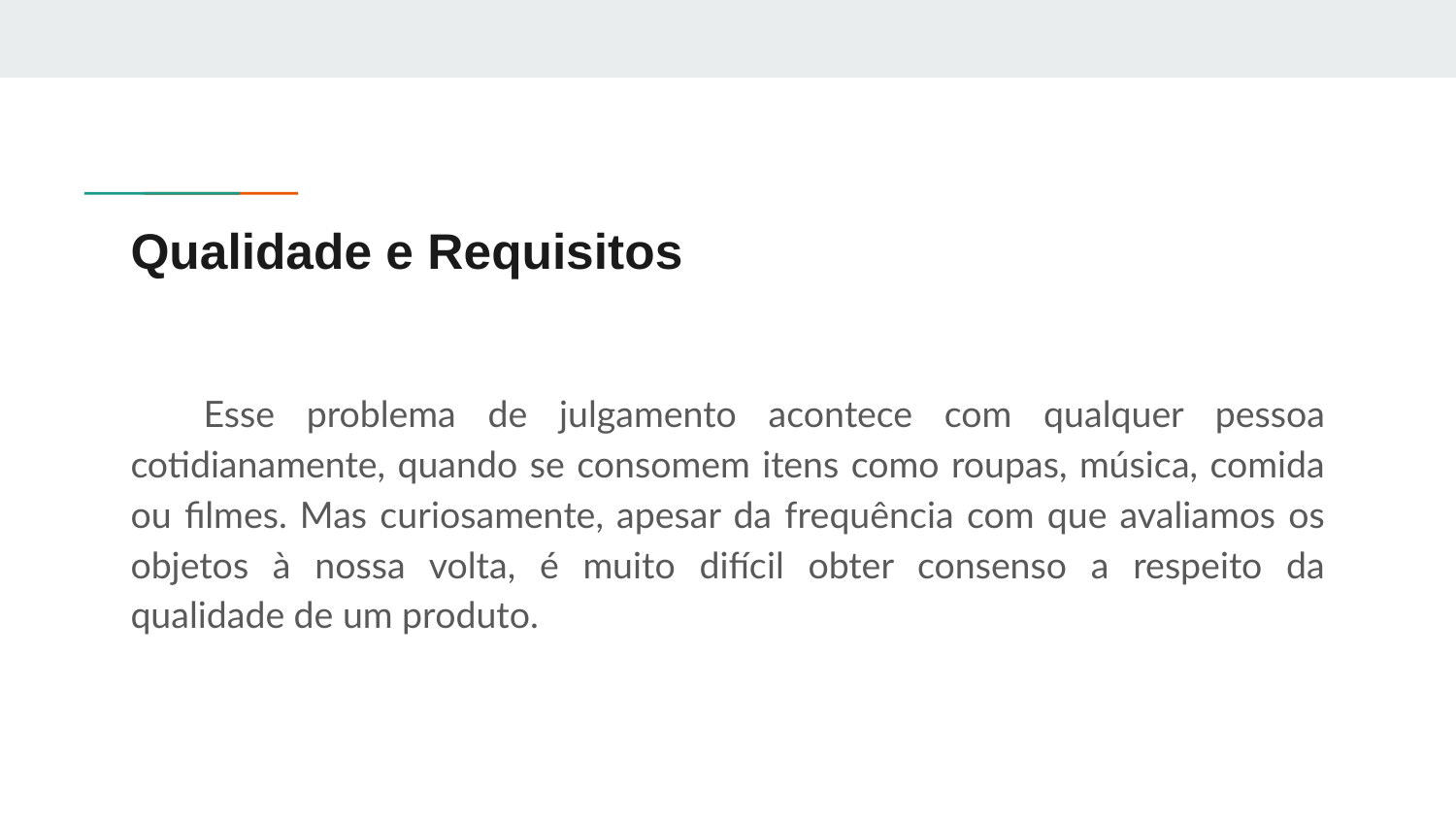

# Qualidade e Requisitos
Esse problema de julgamento acontece com qualquer pessoa cotidianamente, quando se consomem itens como roupas, música, comida ou filmes. Mas curiosamente, apesar da frequência com que avaliamos os objetos à nossa volta, é muito difícil obter consenso a respeito da qualidade de um produto.